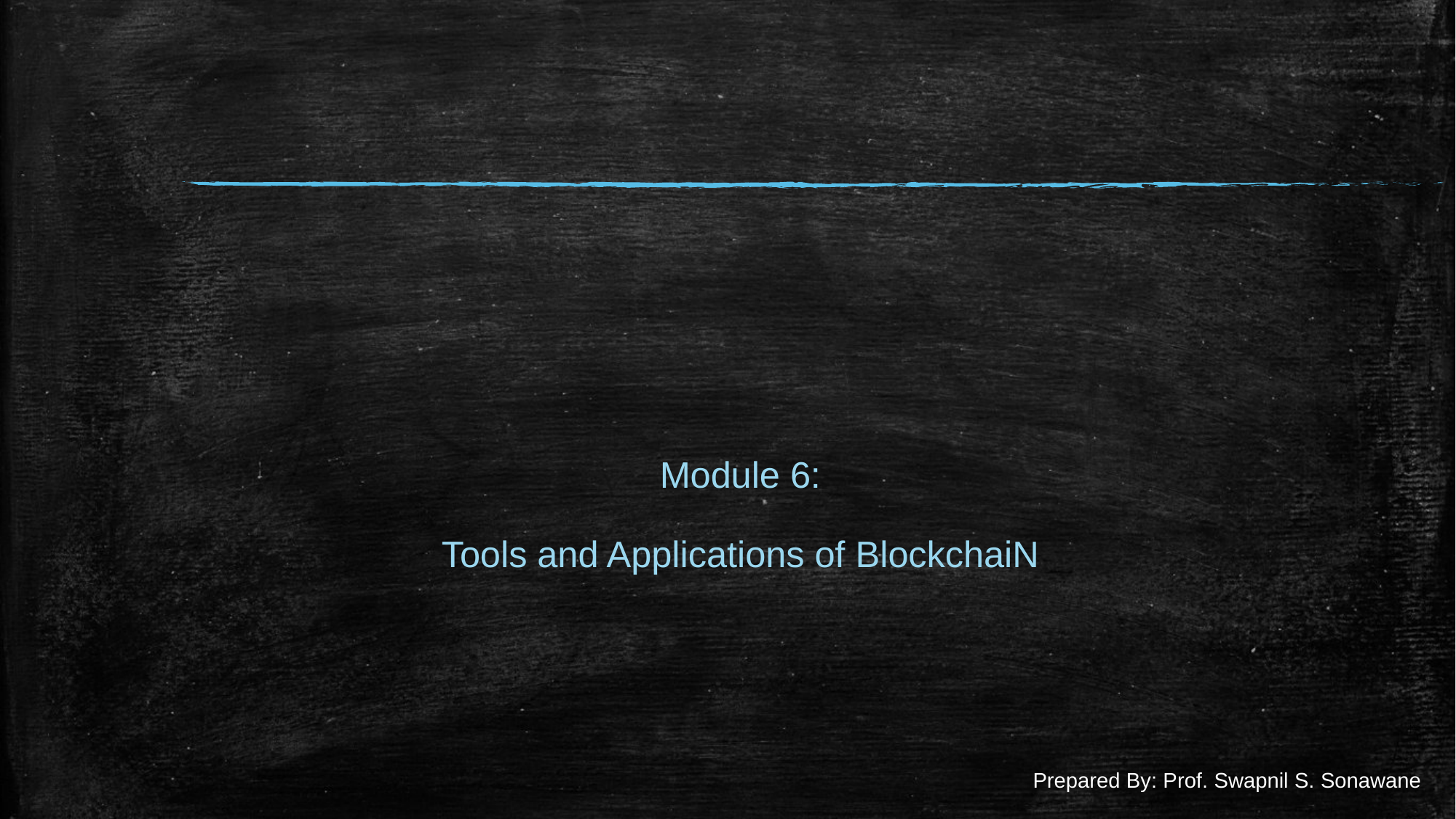

# Module 6: Tools and Applications of BlockchaiN
Prepared By: Prof. Swapnil S. Sonawane